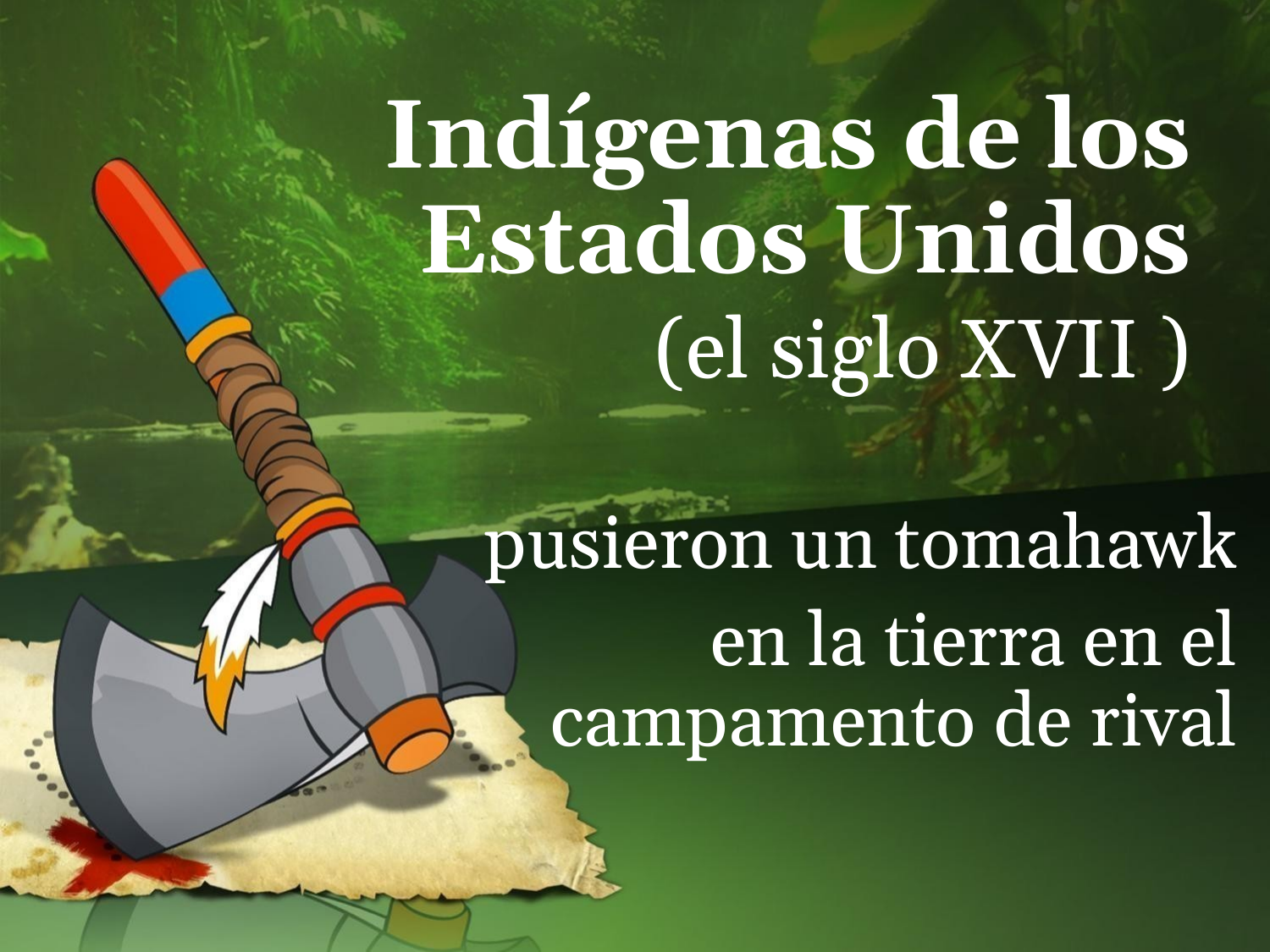

# Indígenas de los Estados Unidos
 (el siglo XVII )
pusieron un tomahawk
en la tierra en el campamento de rival